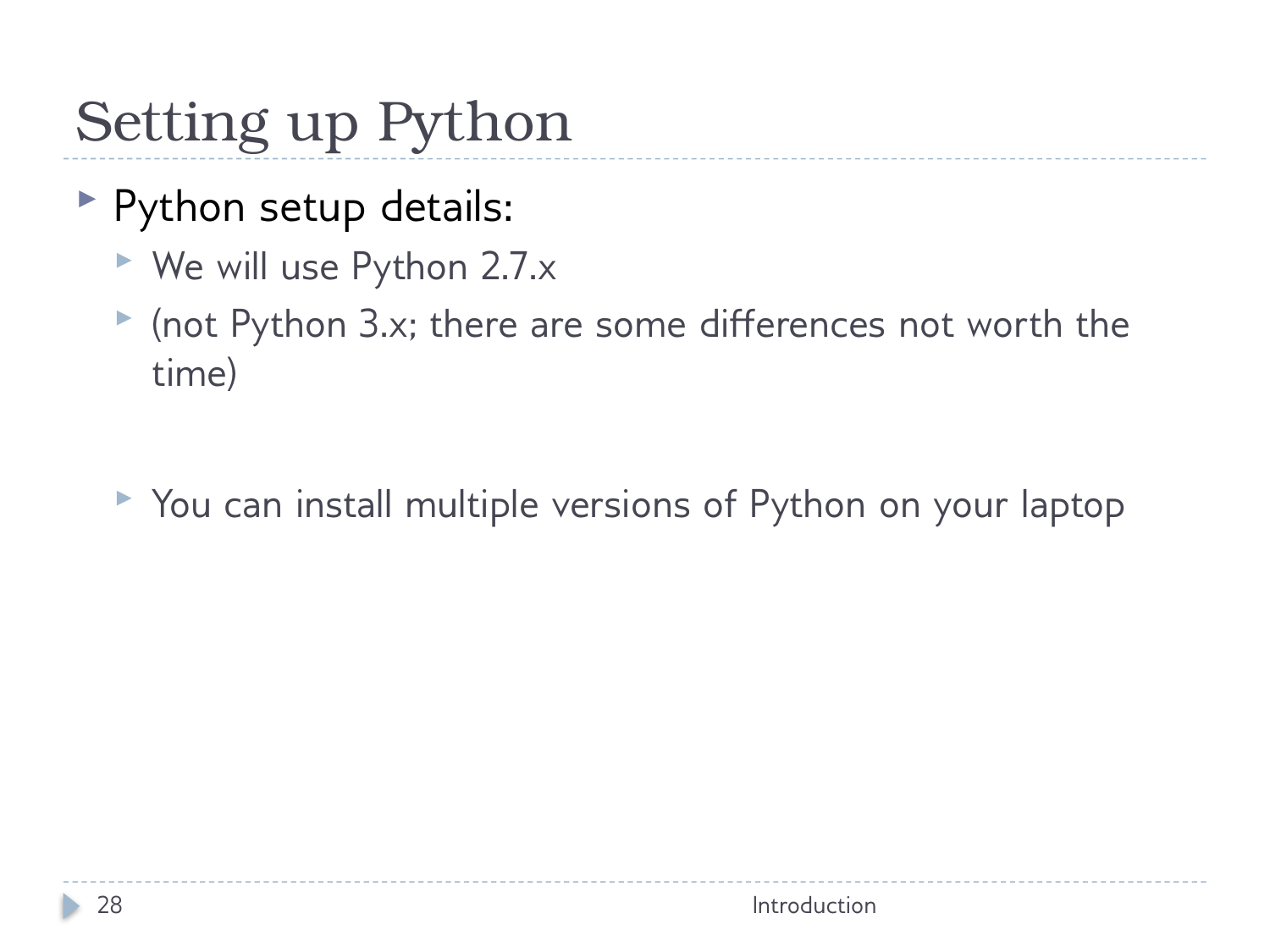

# Setting up Python
Python setup details:
We will use Python 2.7.x
(not Python 3.x; there are some differences not worth the time)

You can install multiple versions of Python on your laptop

28
Introduction